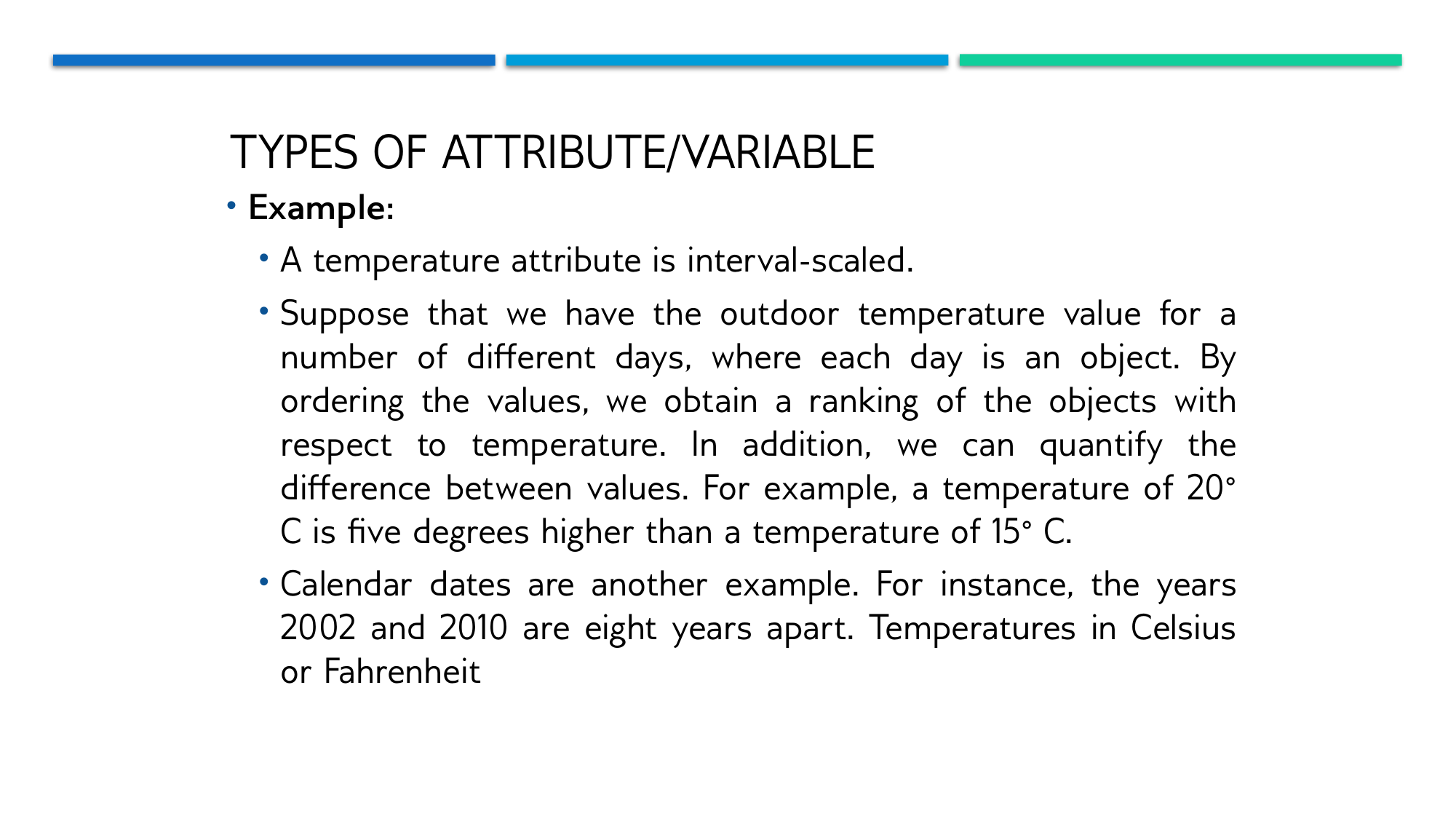

Types of Attribute/Variable
Example:
A temperature attribute is interval-scaled.
Suppose that we have the outdoor temperature value for a number of different days, where each day is an object. By ordering the values, we obtain a ranking of the objects with respect to temperature. In addition, we can quantify the difference between values. For example, a temperature of 20° C is five degrees higher than a temperature of 15° C.
Calendar dates are another example. For instance, the years 2002 and 2010 are eight years apart. Temperatures in Celsius or Fahrenheit